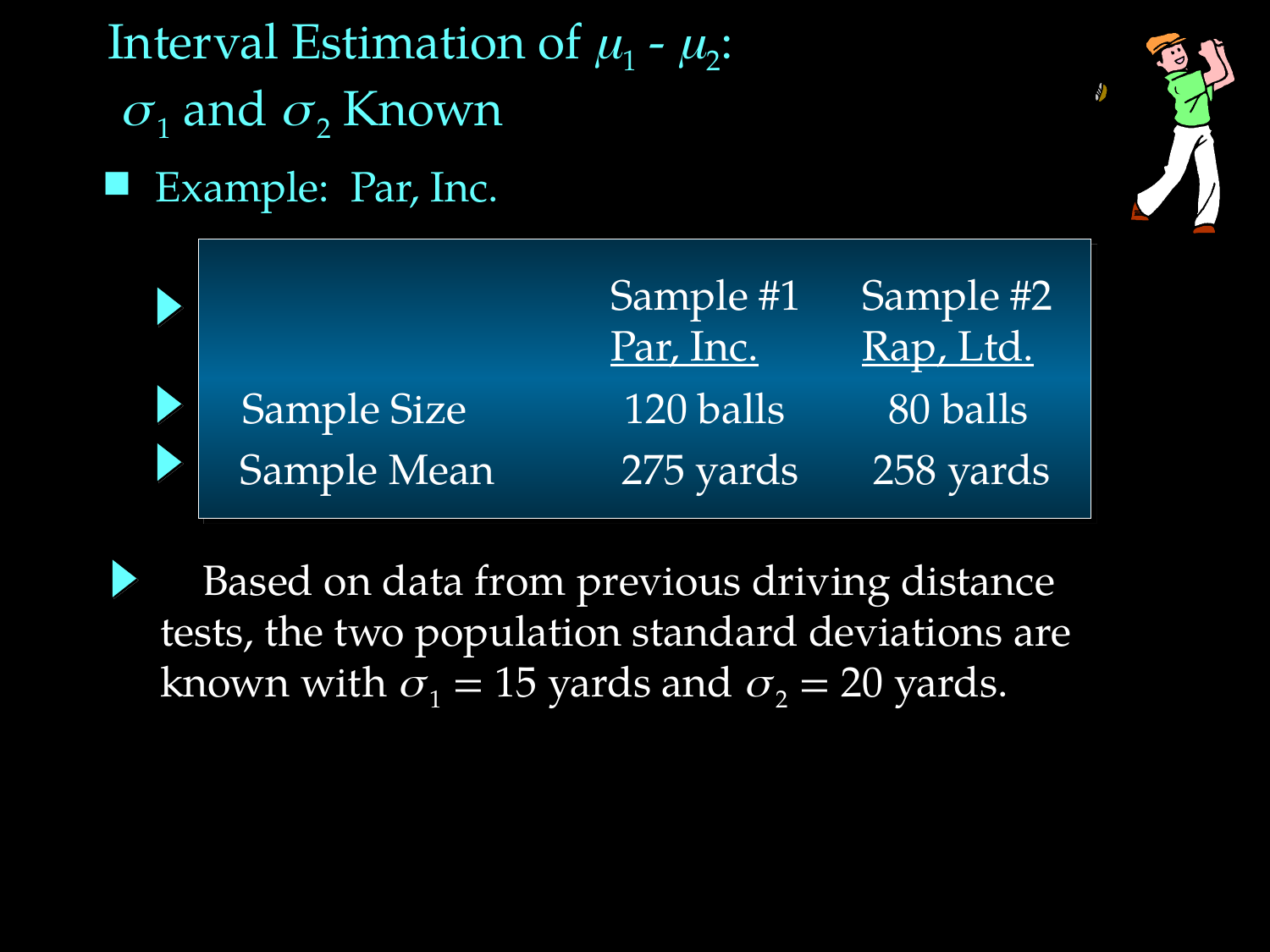

Interval Estimation of μ1 - μ2:
 σ 1 and σ 2 Known

Example:  Par, Inc.

Sample #1
Par, Inc.
Sample #2
Rap, Ltd.

Sample Size
  120 balls	   80 balls

Sample Mean
275 yards       258 yards

    Based on data from previous driving distance
tests, the two population standard deviations are
known with σ 1 = 15 yards and σ 2 = 20 yards.